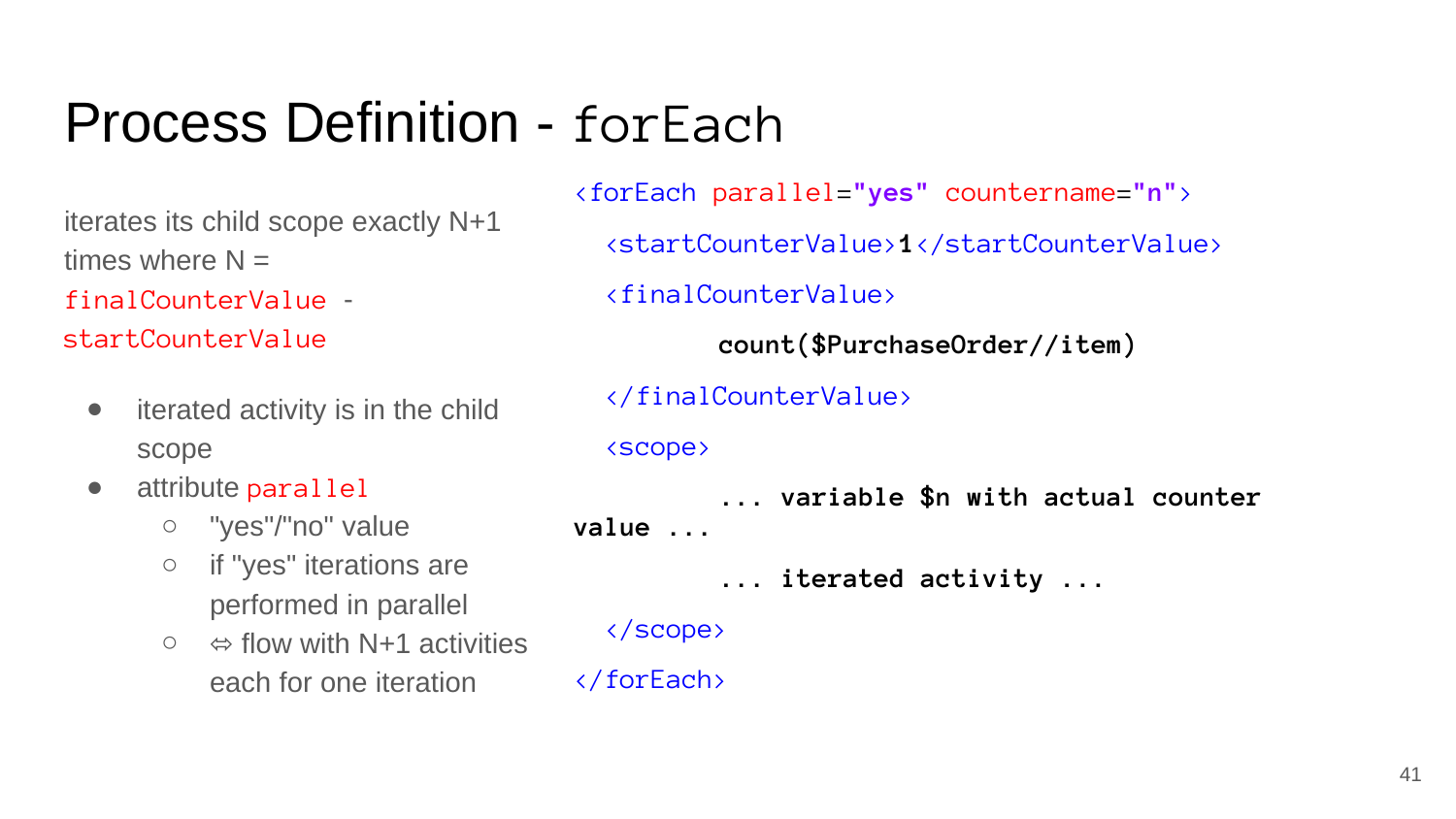

# Process Definition - forEach
<forEach parallel="yes" countername="n">
  <startCounterValue>1</startCounterValue>
  <finalCounterValue>
	count($PurchaseOrder//item)
  </finalCounterValue>
  <scope>
	... variable $n with actual counter value ...
	... iterated activity ...
  </scope>
</forEach>
iterates its child scope exactly N+1 times where N = finalCounterValue - startCounterValue
iterated activity is in the child scope
attribute parallel
"yes"/"no" value
if "yes" iterations are performed in parallel
⬄ flow with N+1 activities each for one iteration
41